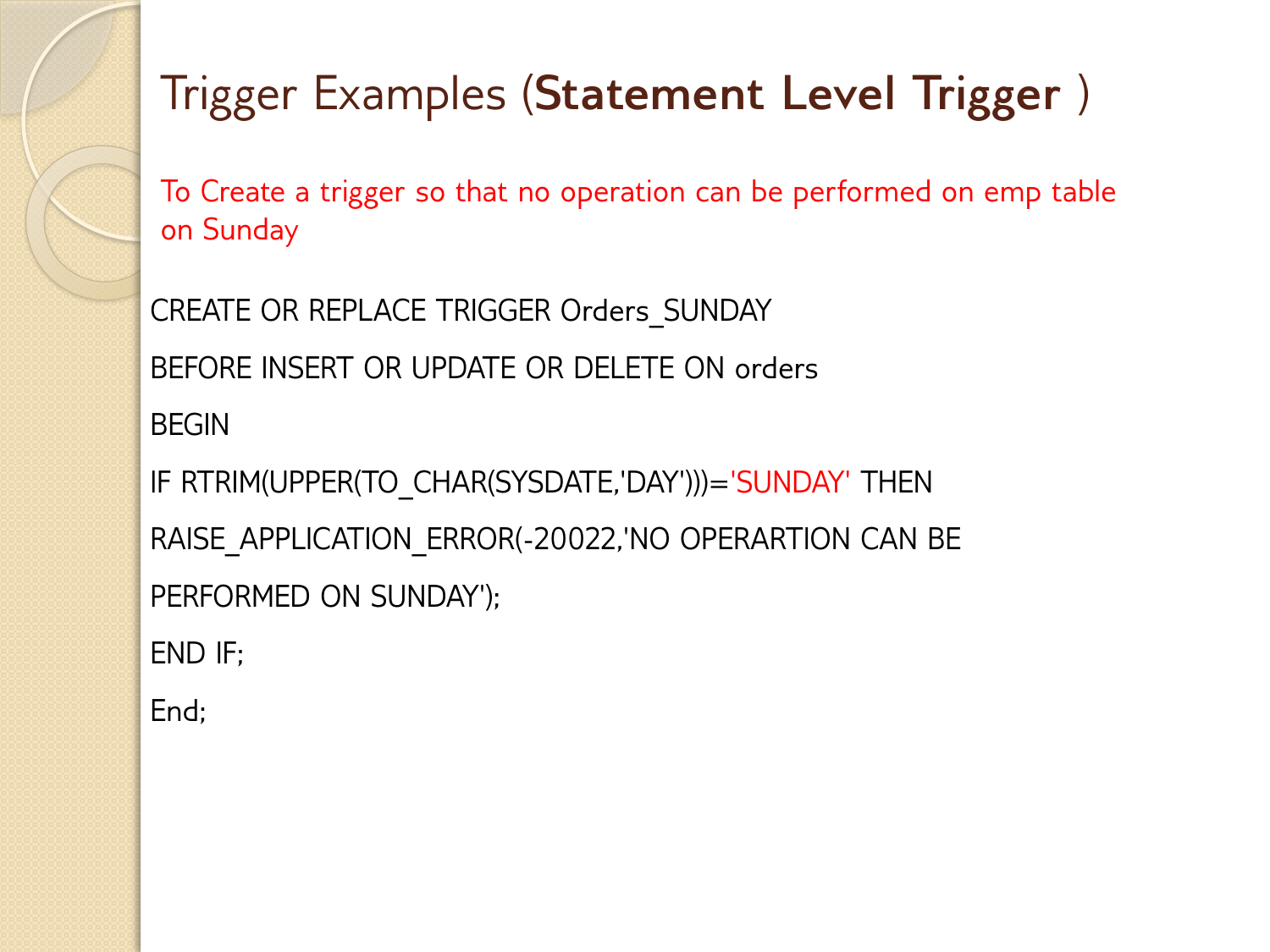

# Trigger Examples (Statement Level Trigger )
To Create a trigger so that no operation can be performed on emp table
on Sunday
CREATE OR REPLACE TRIGGER Orders_SUNDAY
BEFORE INSERT OR UPDATE OR DELETE ON orders
BEGIN
IF RTRIM(UPPER(TO_CHAR(SYSDATE,'DAY')))='SUNDAY' THEN
RAISE_APPLICATION_ERROR(-20022,'NO OPERARTION CAN BE
PERFORMED ON SUNDAY');
END IF;
End;